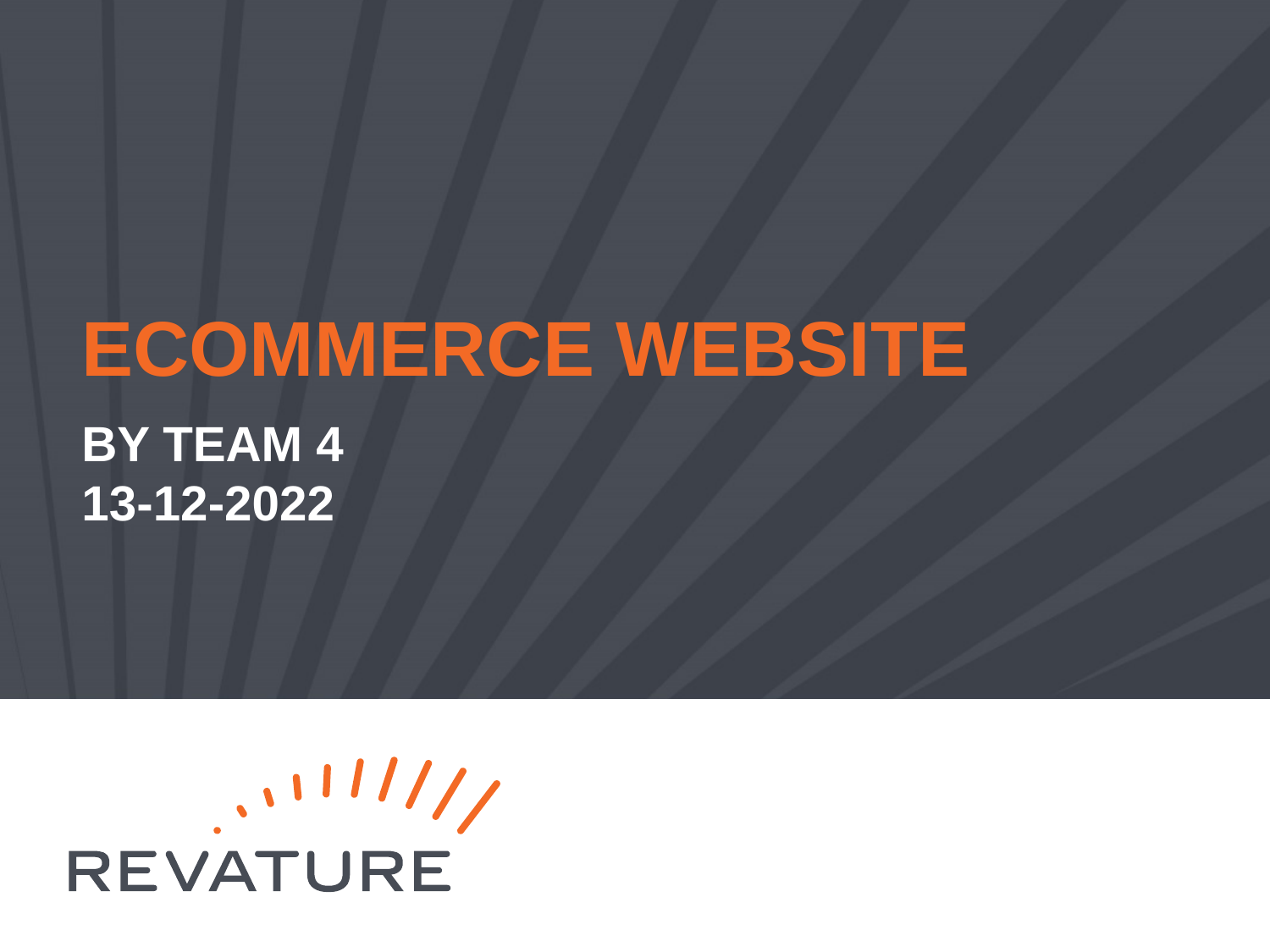

# ECOMMERCE WEBSITE
BY TEAM 4
13-12-2022